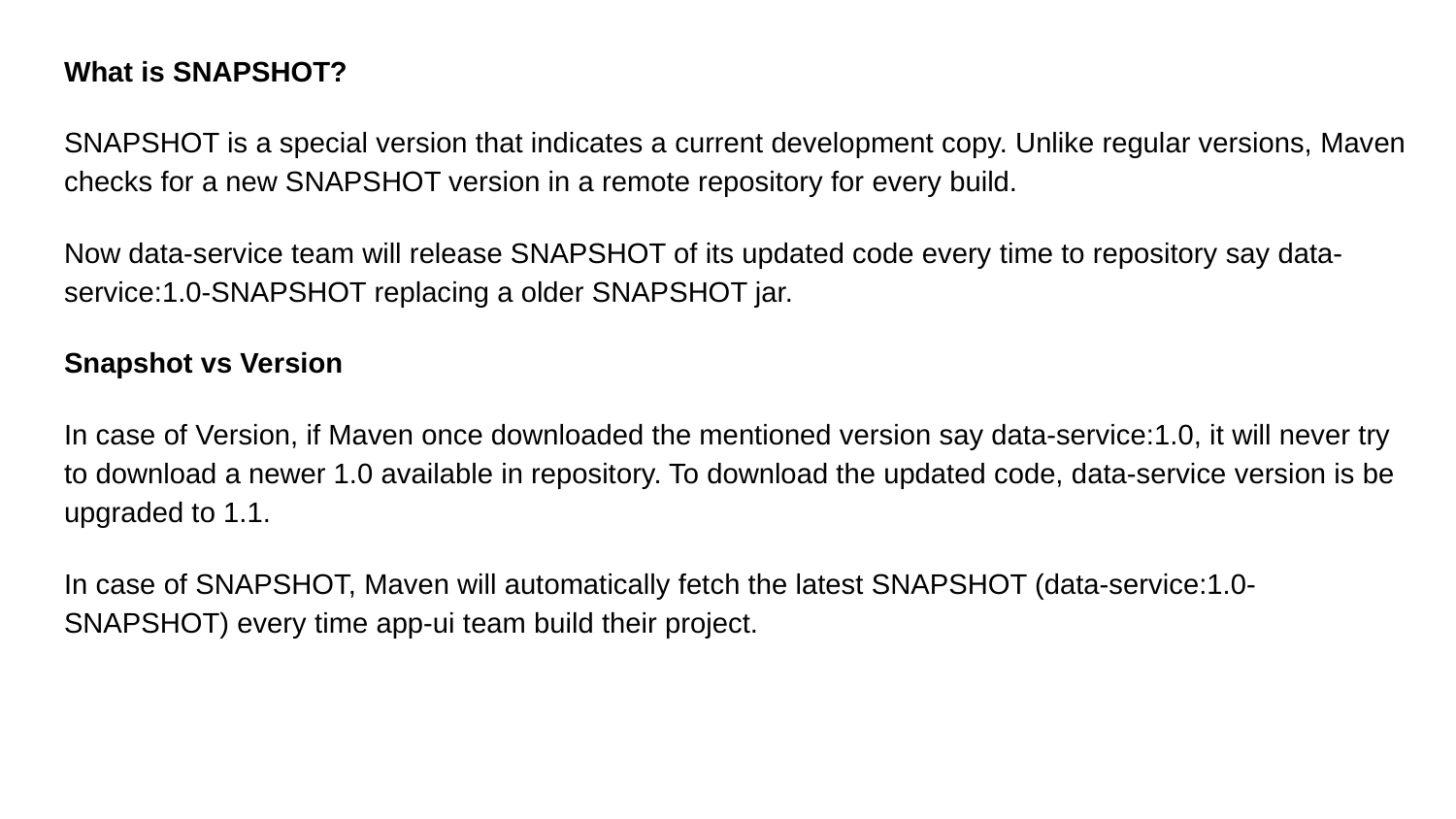

What is SNAPSHOT?
SNAPSHOT is a special version that indicates a current development copy. Unlike regular versions, Maven checks for a new SNAPSHOT version in a remote repository for every build.
Now data-service team will release SNAPSHOT of its updated code every time to repository say data-service:1.0-SNAPSHOT replacing a older SNAPSHOT jar.
Snapshot vs Version
In case of Version, if Maven once downloaded the mentioned version say data-service:1.0, it will never try to download a newer 1.0 available in repository. To download the updated code, data-service version is be upgraded to 1.1.
In case of SNAPSHOT, Maven will automatically fetch the latest SNAPSHOT (data-service:1.0-SNAPSHOT) every time app-ui team build their project.